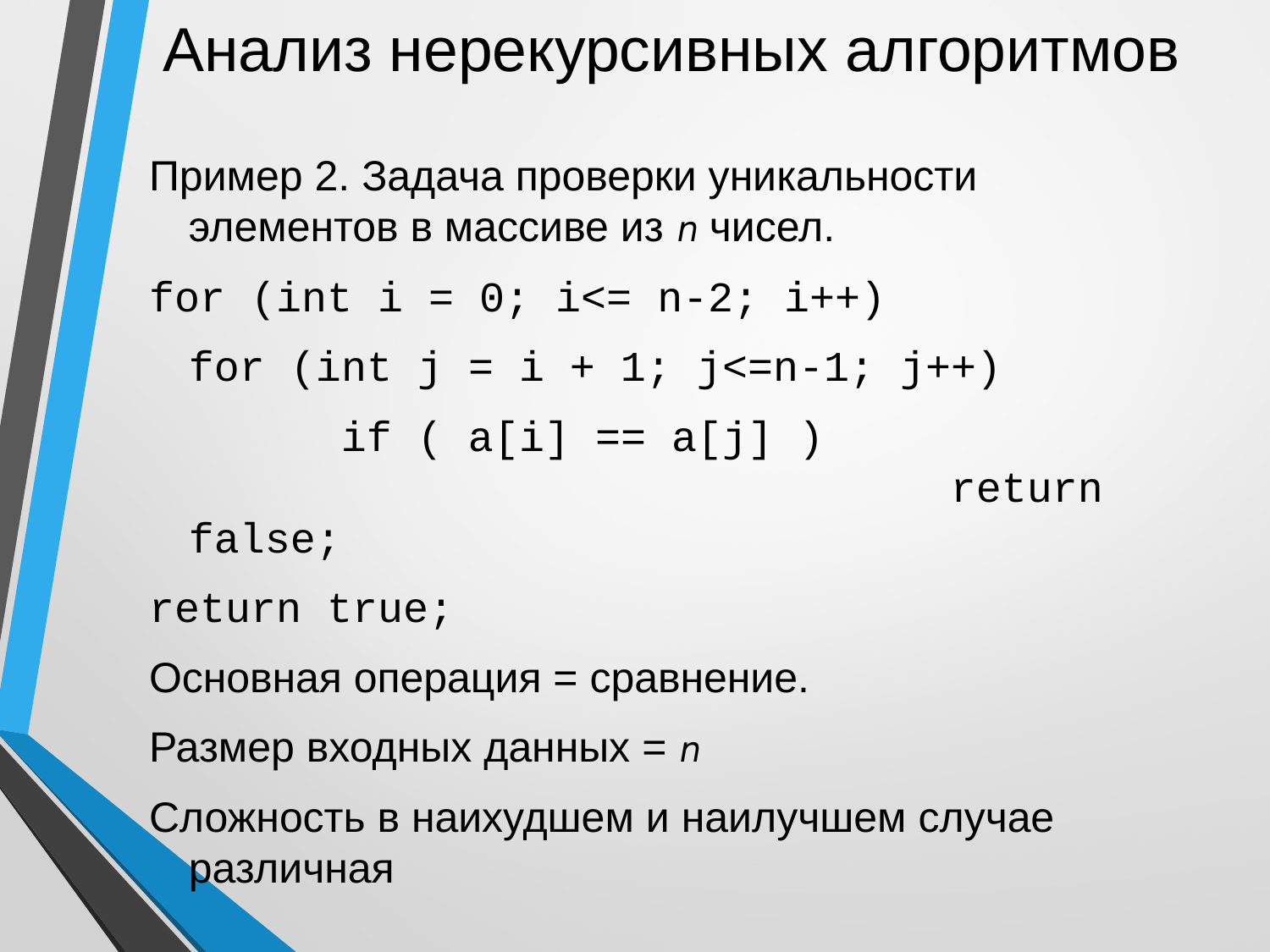

# Анализ нерекурсивных алгоритмов
Пример 2. Задача проверки уникальности элементов в массиве из n чисел.
for (int i = 0; i<= n-2; i++)
	for (int j = i + 1; j<=n-1; j++)
	      if ( a[i] == a[j] )           						return false;
return true;
Основная операция = сравнение.
Размер входных данных = n
Сложность в наихудшем и наилучшем случае различная